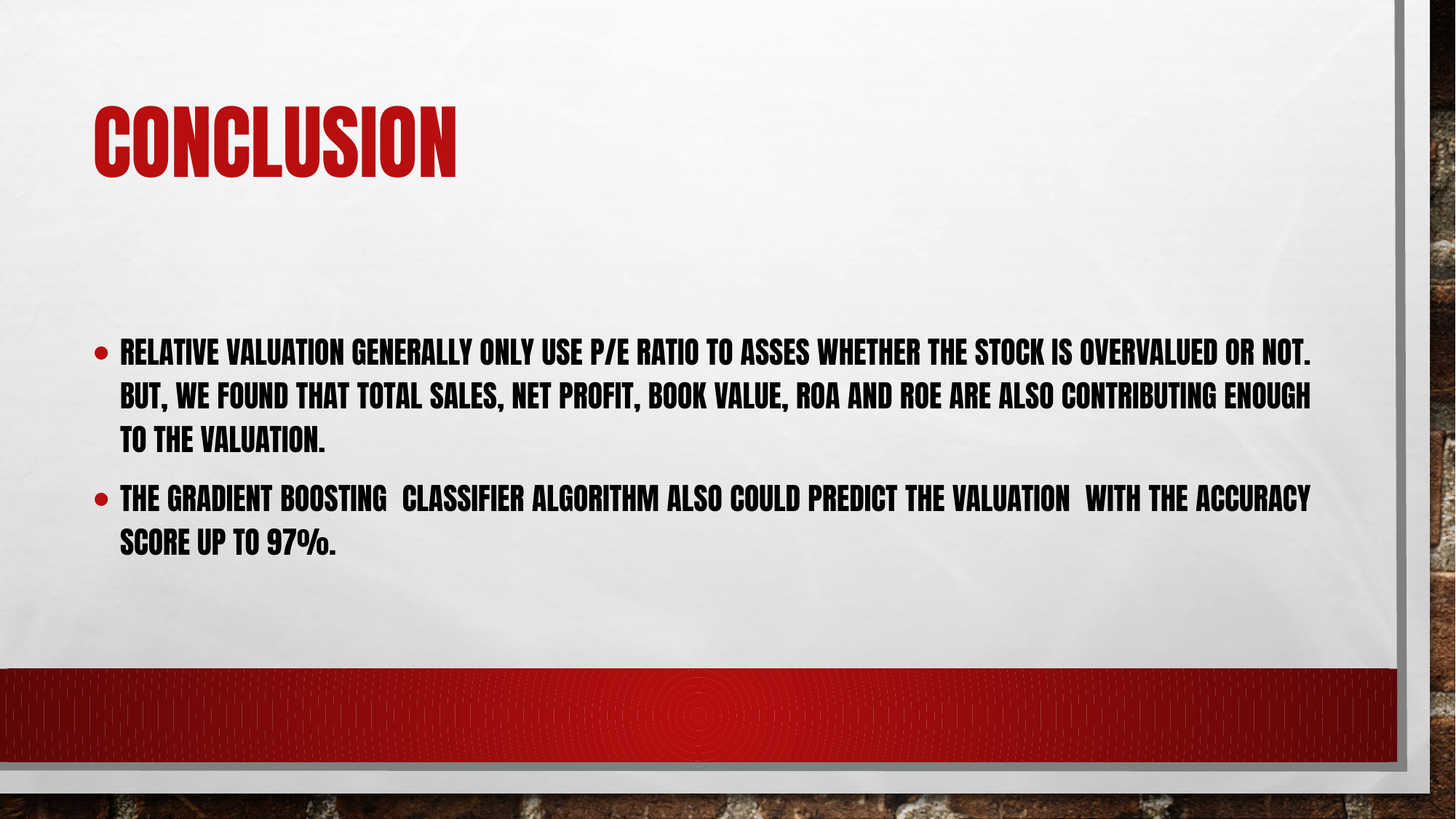

# CONCLUSION
Relative valuation generally only use p/e ratio to asses whether the stock is overvalued or not. But, we found that total sales, net profit, book value, roa and roe are also contributing enough to the valuation.
The gradient boosting  classifier algorithm also could predict the valuation  with the accuracy score up to 97%.